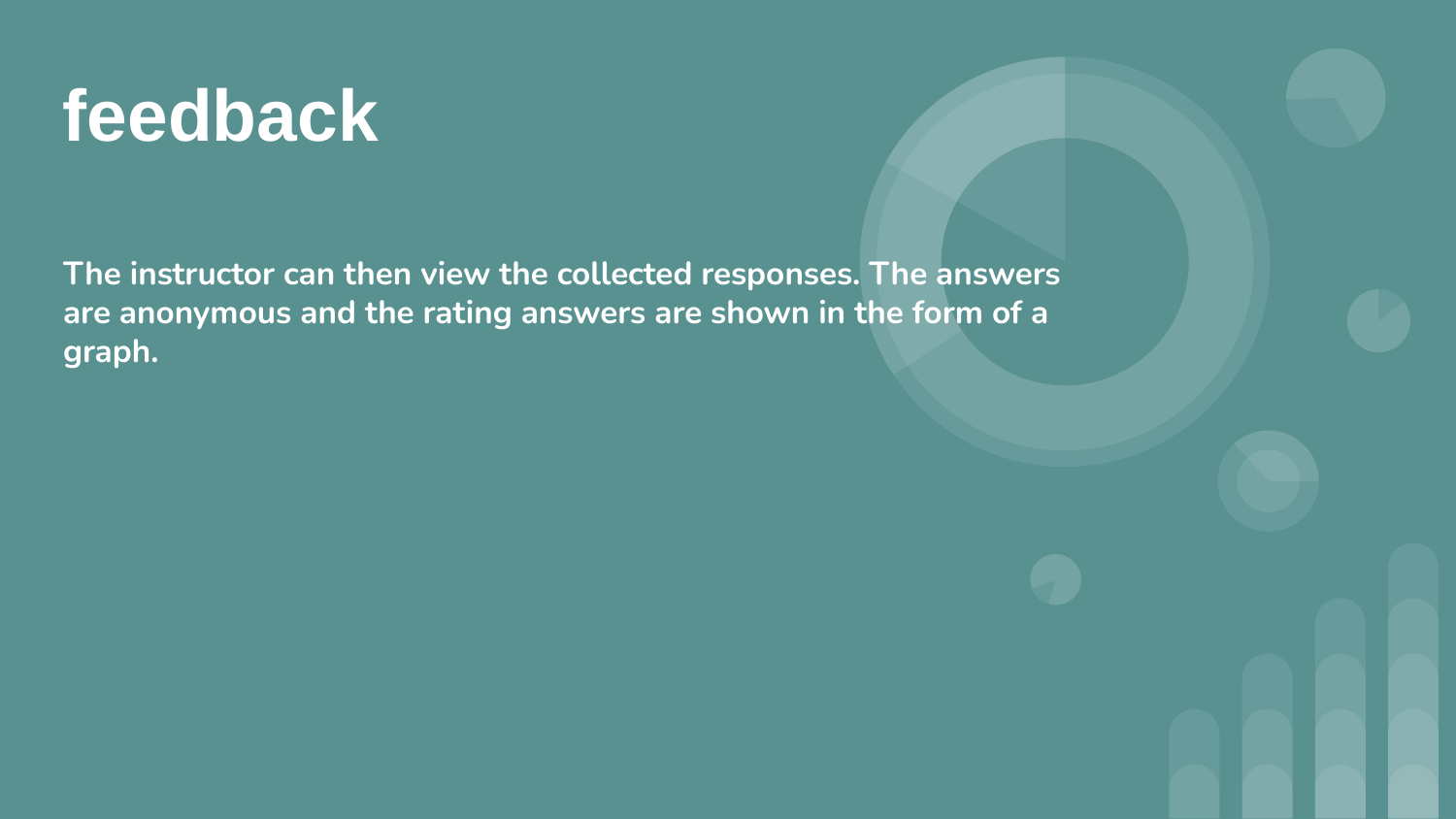

feedback

The instructor can then view the collected responses. The answers are anonymous and the rating answers are shown in the form of a graph.